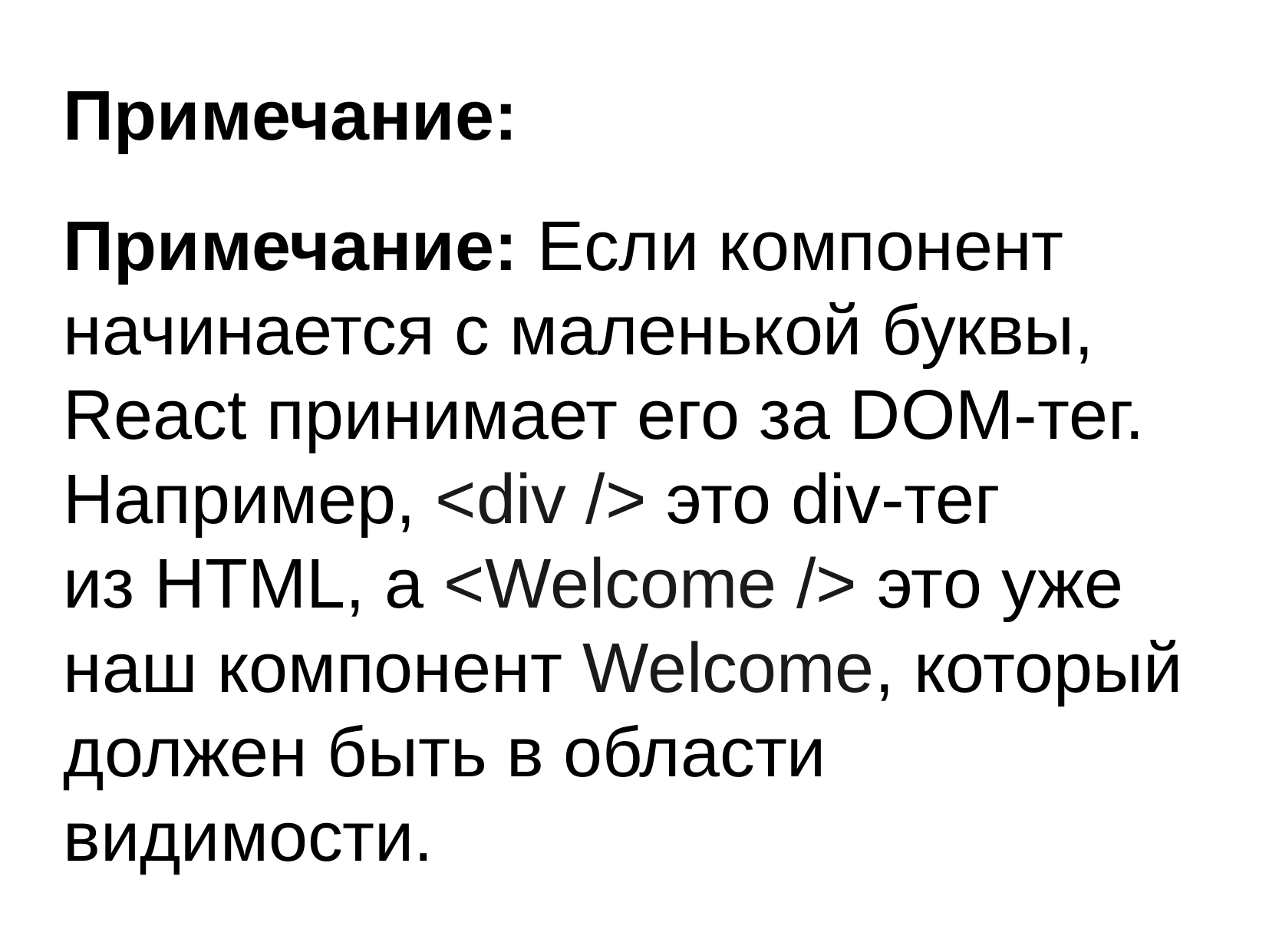

# Примечание:
Примечание: Если компонент начинается с маленькой буквы, React принимает его за DOM-тег. Например, <div /> это div-тег из HTML, а <Welcome /> это уже наш компонент Welcome, который должен быть в области видимости.